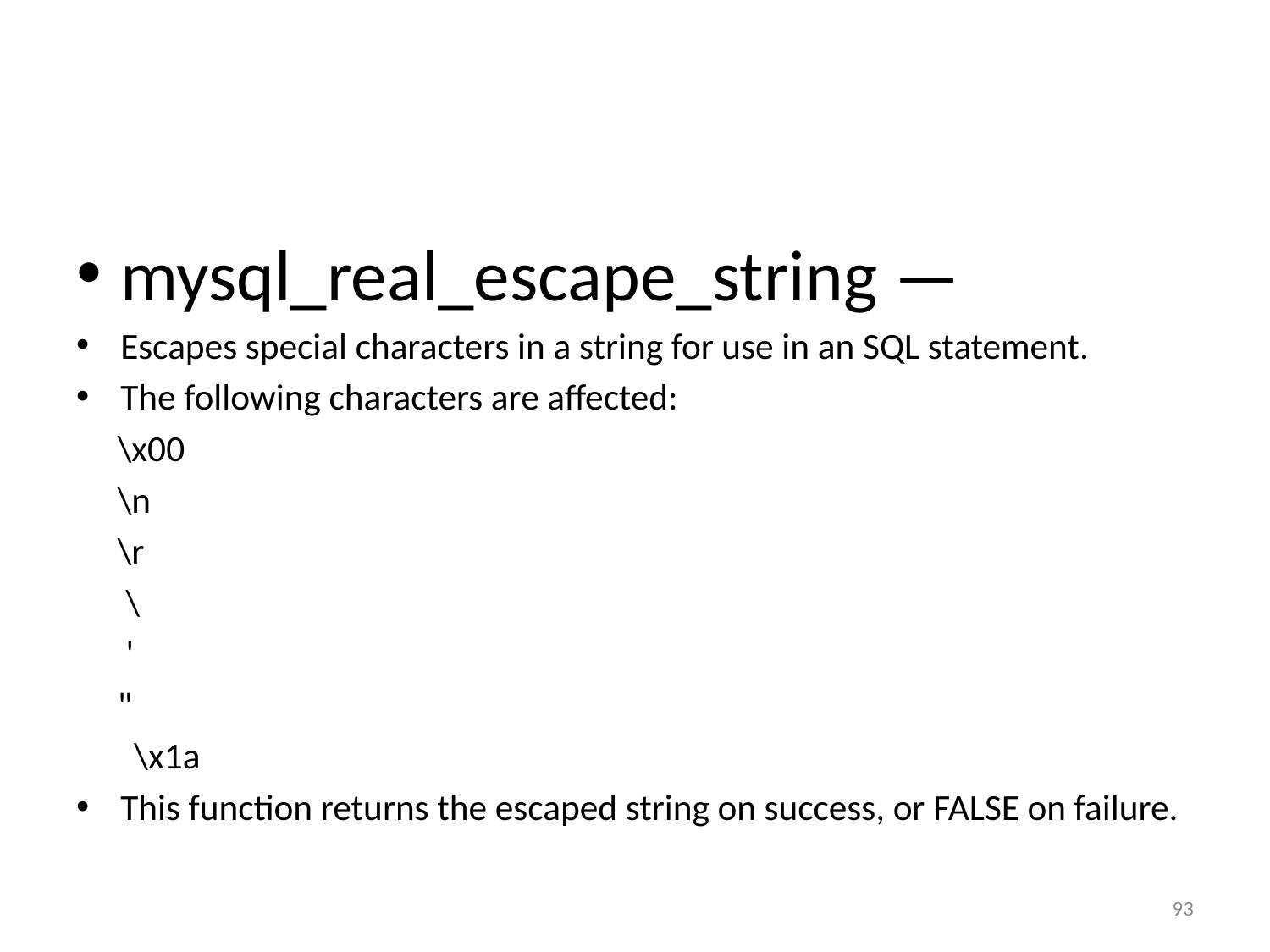

#
mysql_real_escape_string —
Escapes special characters in a string for use in an SQL statement.
The following characters are affected:
     \x00
     \n
     \r
      \
      '
     "
       \x1a
This function returns the escaped string on success, or FALSE on failure.

93